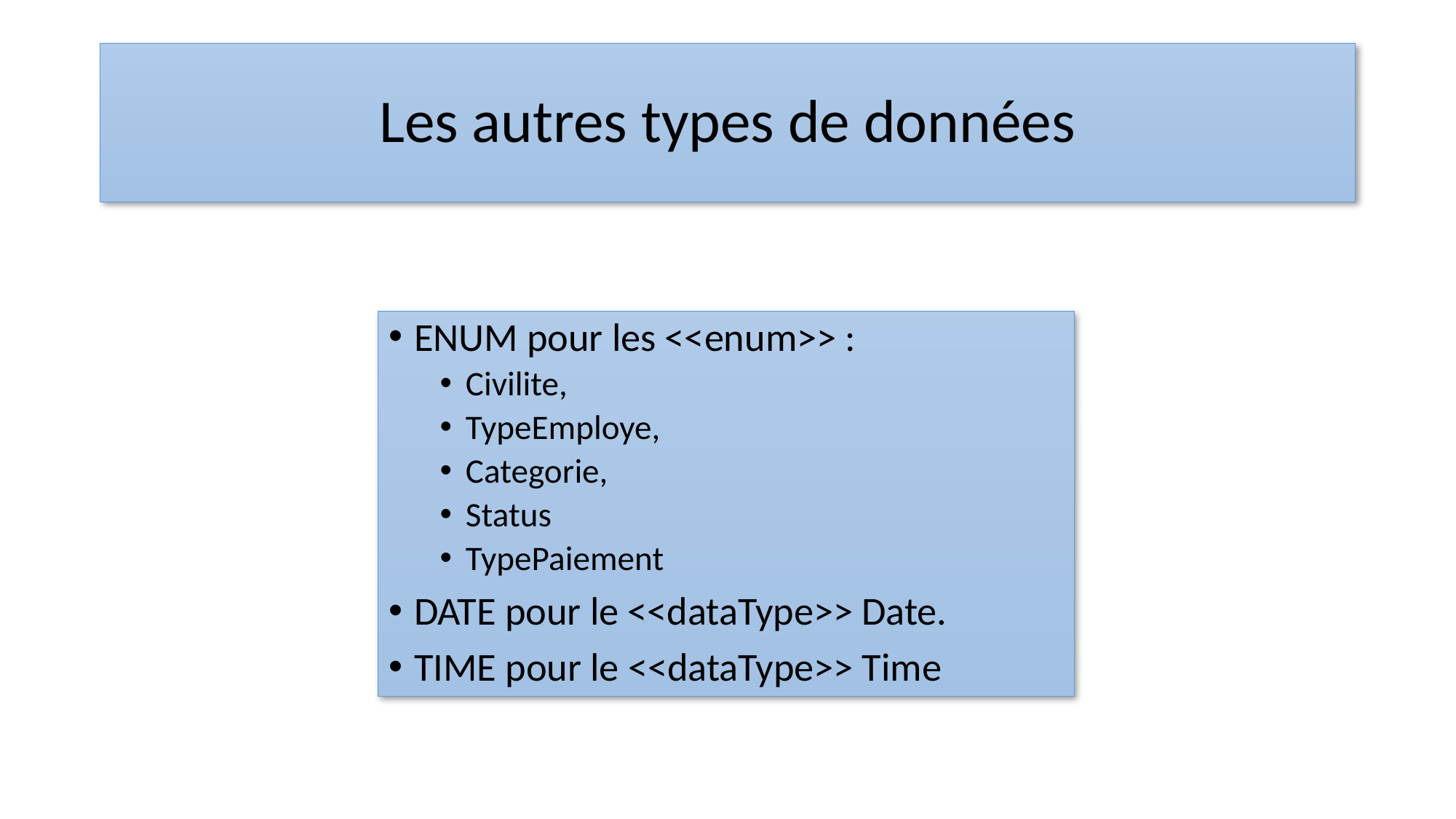

# Les autres types de données
ENUM pour les <<enum>> :
Civilite,
TypeEmploye,
Categorie,
Status
TypePaiement
DATE pour le <<dataType>> Date.
TIME pour le <<dataType>> Time